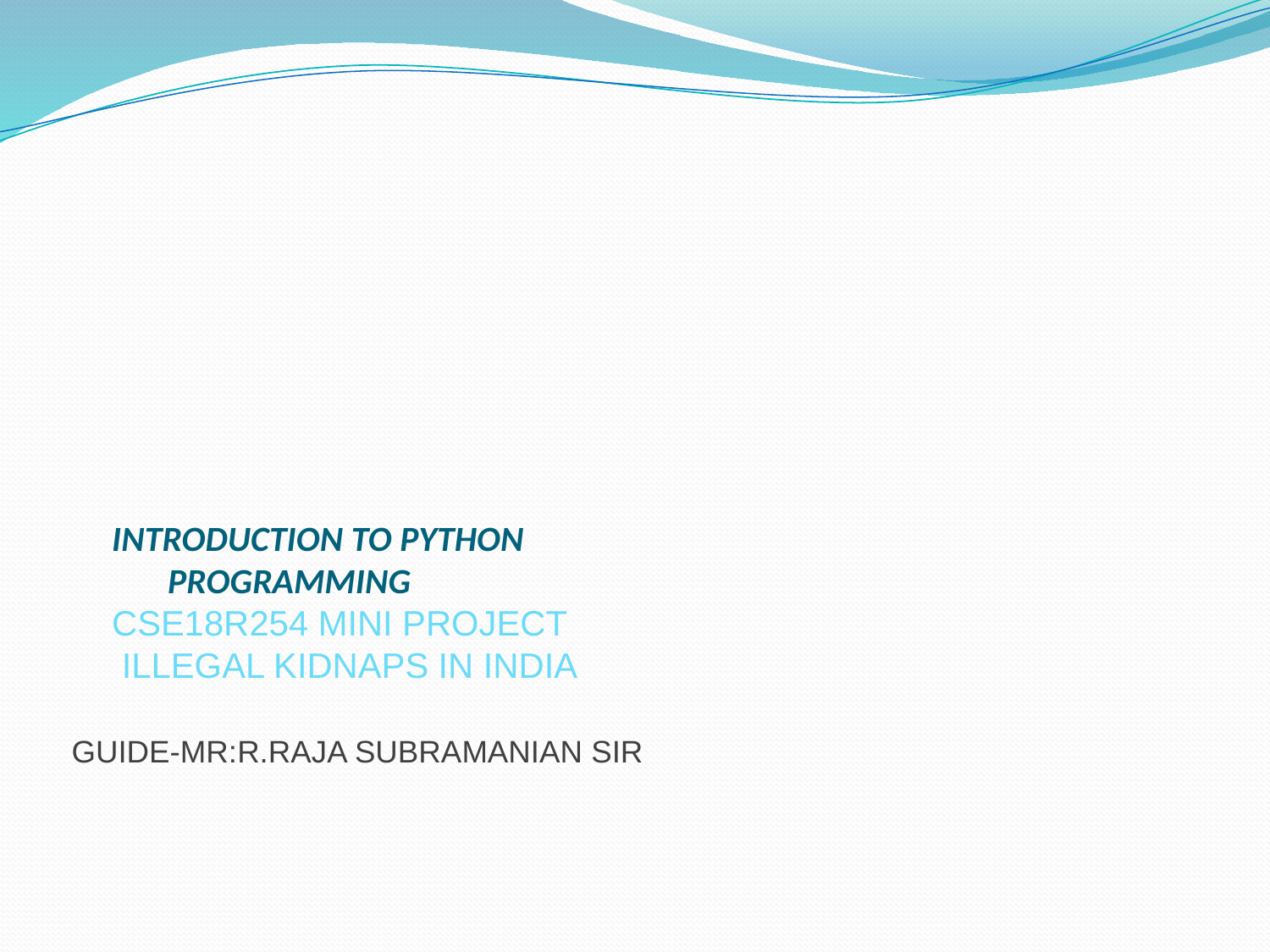

# INTRODUCTION TO PYTHON PROGRAMMING CSE18R254 MINI PROJECT ILLEGAL KIDNAPS IN INDIA GUIDE-MR:R.RAJA SUBRAMANIAN SIR